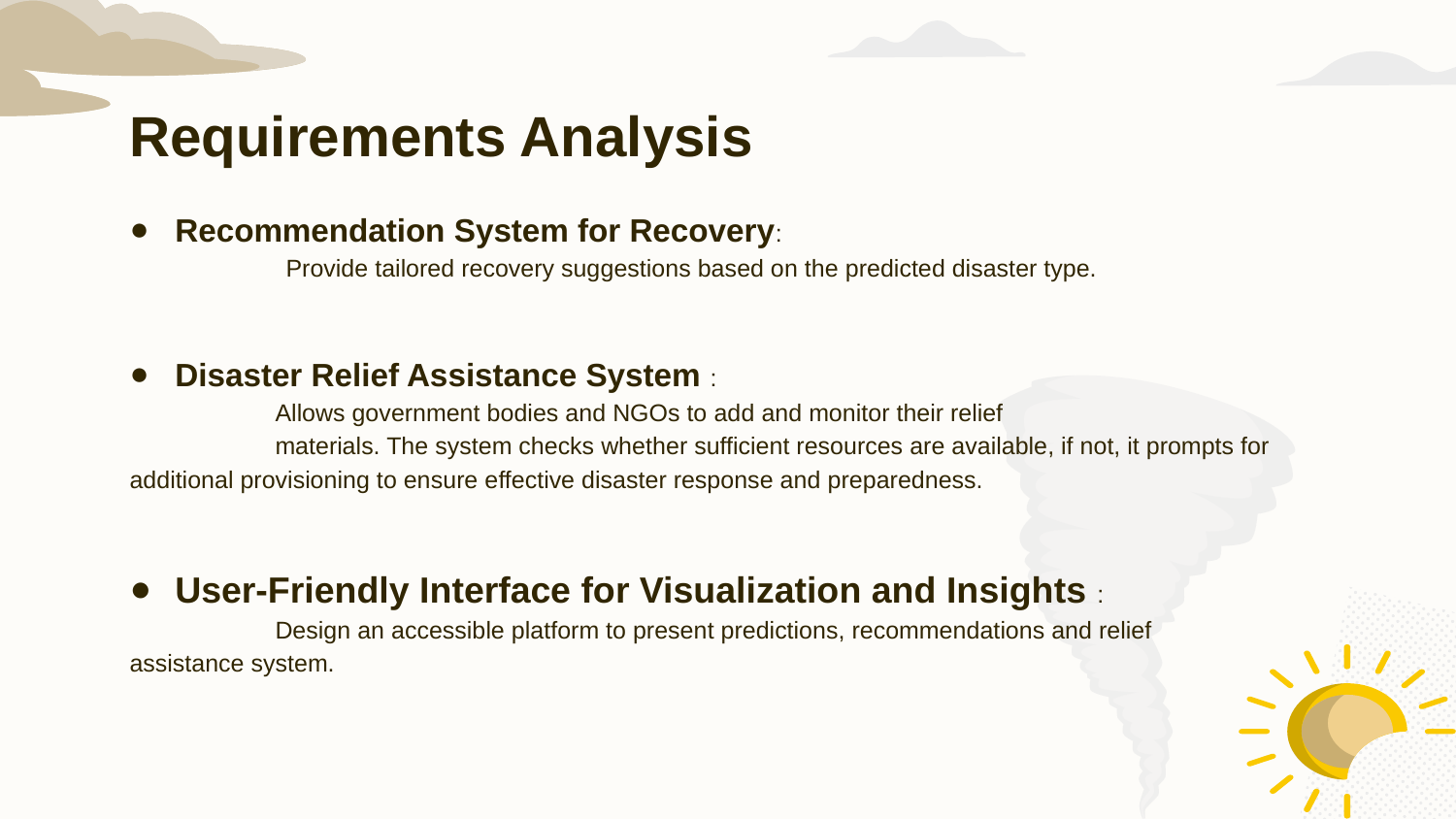

# Requirements Analysis
Recommendation System for Recovery:
                       Provide tailored recovery suggestions based on the predicted disaster type.

Disaster Relief Assistance System :
	Allows government bodies and NGOs to add and monitor their relief
	materials. The system checks whether sufficient resources are available, if not, it prompts for 	additional provisioning to ensure effective disaster response and preparedness.

User-Friendly Interface for Visualization and Insights :
	Design an accessible platform to present predictions, recommendations and relief 	assistance system.